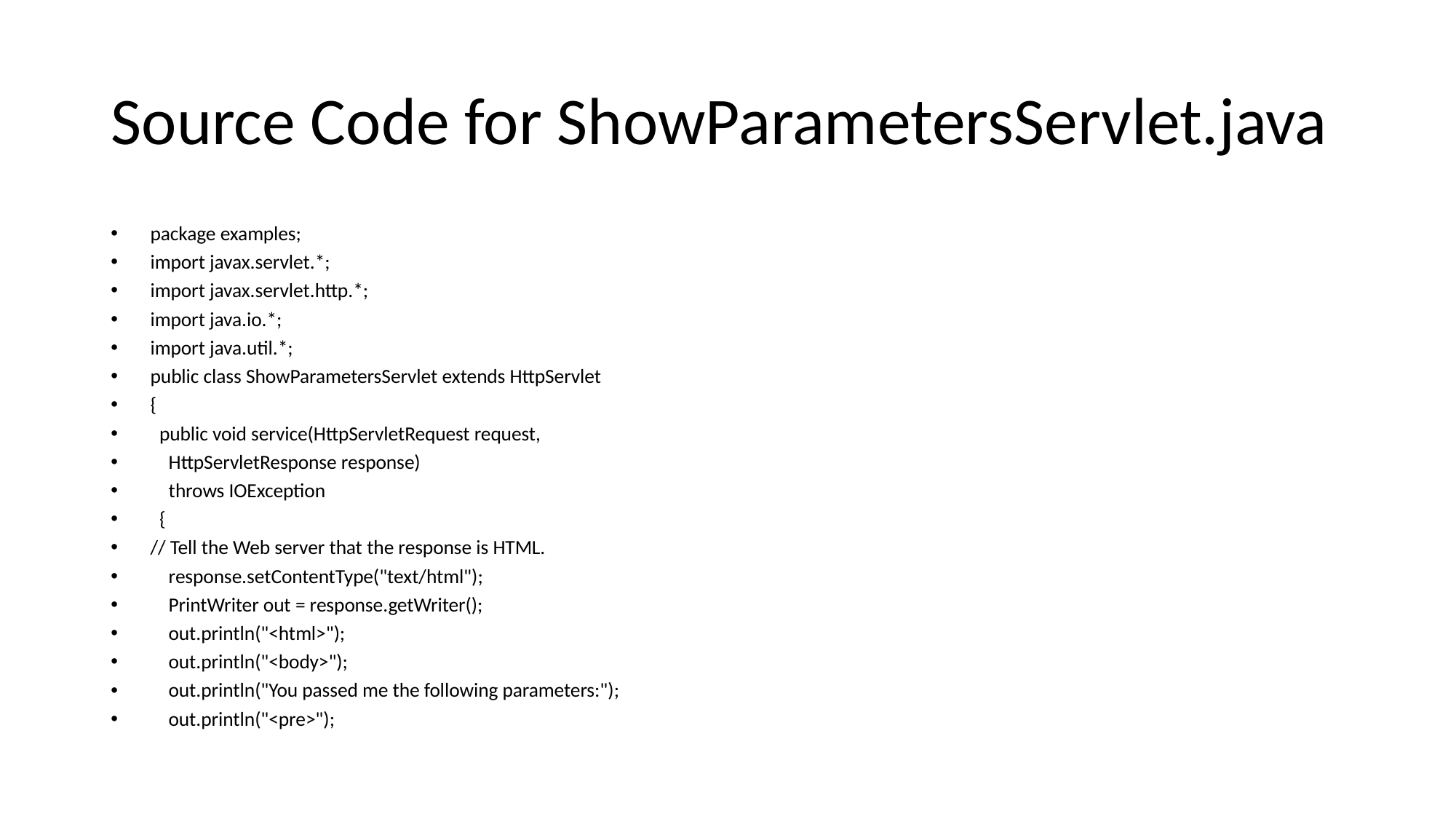

# Source Code for ShowParametersServlet.java
package examples;
import javax.servlet.*;
import javax.servlet.http.*;
import java.io.*;
import java.util.*;
public class ShowParametersServlet extends HttpServlet
{
  public void service(HttpServletRequest request,
    HttpServletResponse response)
    throws IOException
  {
// Tell the Web server that the response is HTML.
    response.setContentType("text/html");
    PrintWriter out = response.getWriter();
    out.println("<html>");
    out.println("<body>");
    out.println("You passed me the following parameters:");
    out.println("<pre>");